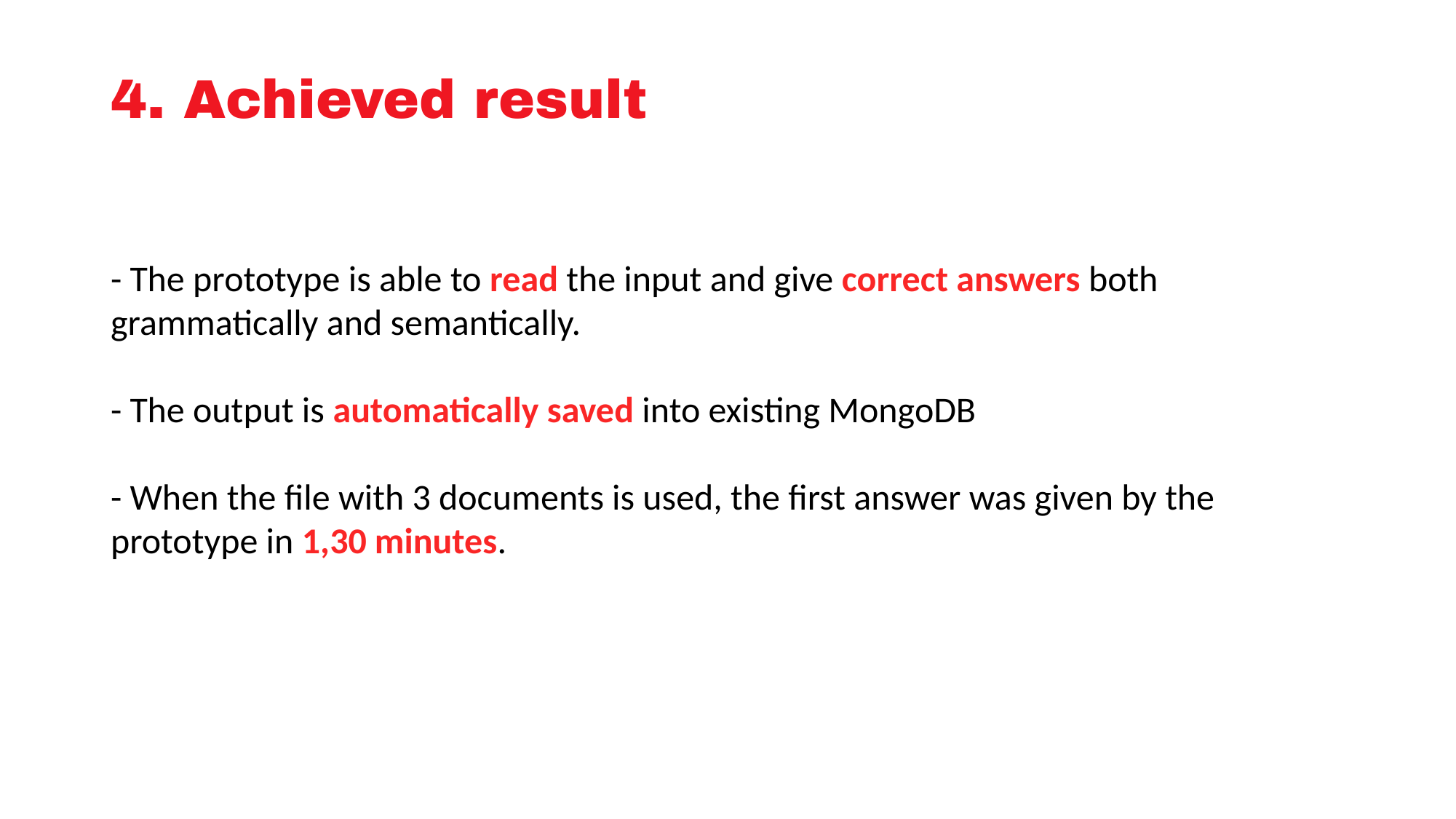

14
4. Achieved result
- The prototype is able to read the input and give correct answers both grammatically and semantically.

- The output is automatically saved into existing MongoDB

- When the file with 3 documents is used, the first answer was given by the prototype in 1,30 minutes.